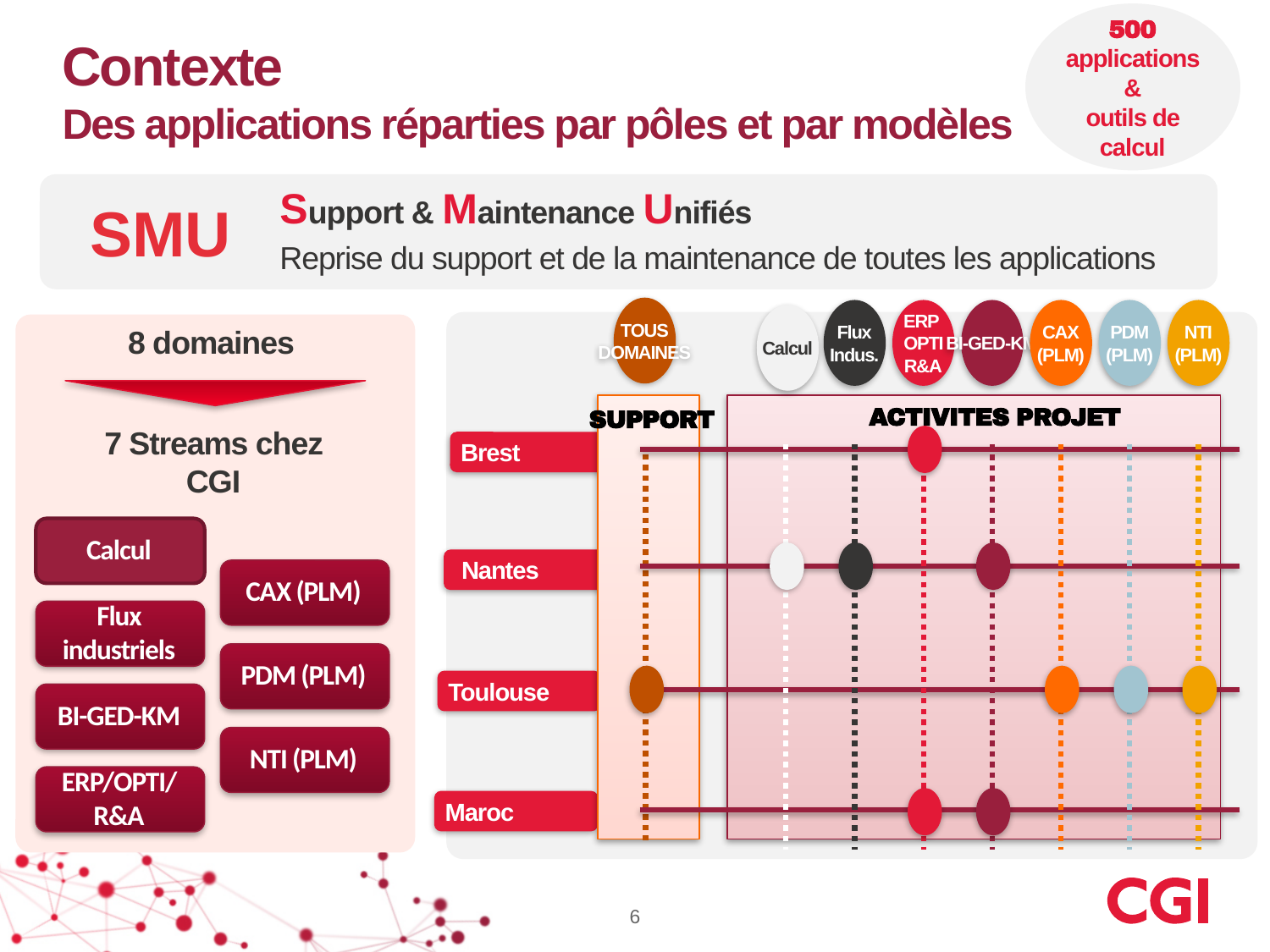

500
applications &
outils de calcul
# Contexte Des applications réparties par pôles et par modèles

Support & Maintenance Unifiés
Reprise du support et de la maintenance de toutes les applications
SMU
TOUS
DOMAINES
Flux
Indus.
ERP
 OPTI
R&A
BI-GED-KM
CAX
(PLM)
PDM
(PLM)
NTI
(PLM)
Calcul

8 domaines

ACTIVITES PROJET
SUPPORT

7 Streams chez CGI

Brest
Calcul

 Nantes
CAX (PLM)
Flux industriels
PDM (PLM)

Toulouse
BI-GED-KM
NTI (PLM)
ERP/OPTI/R&A

Maroc
6